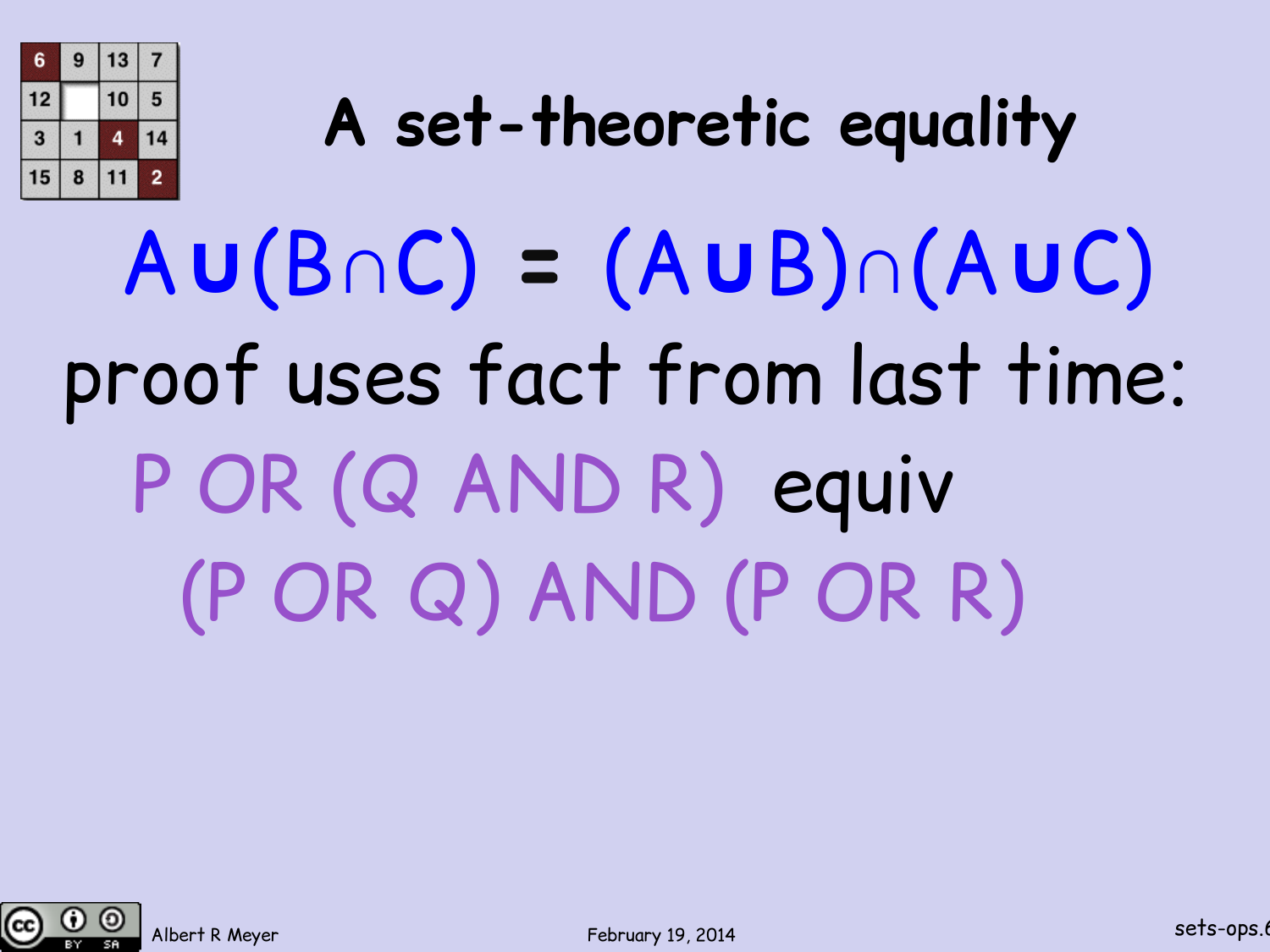

# A set-theoretic equality
A∪(B∩C) = (A∪B)∩(A∪C)
proof uses fact from last time:
   P OR (Q AND R)  equiv
     (P OR Q) AND (P OR R)